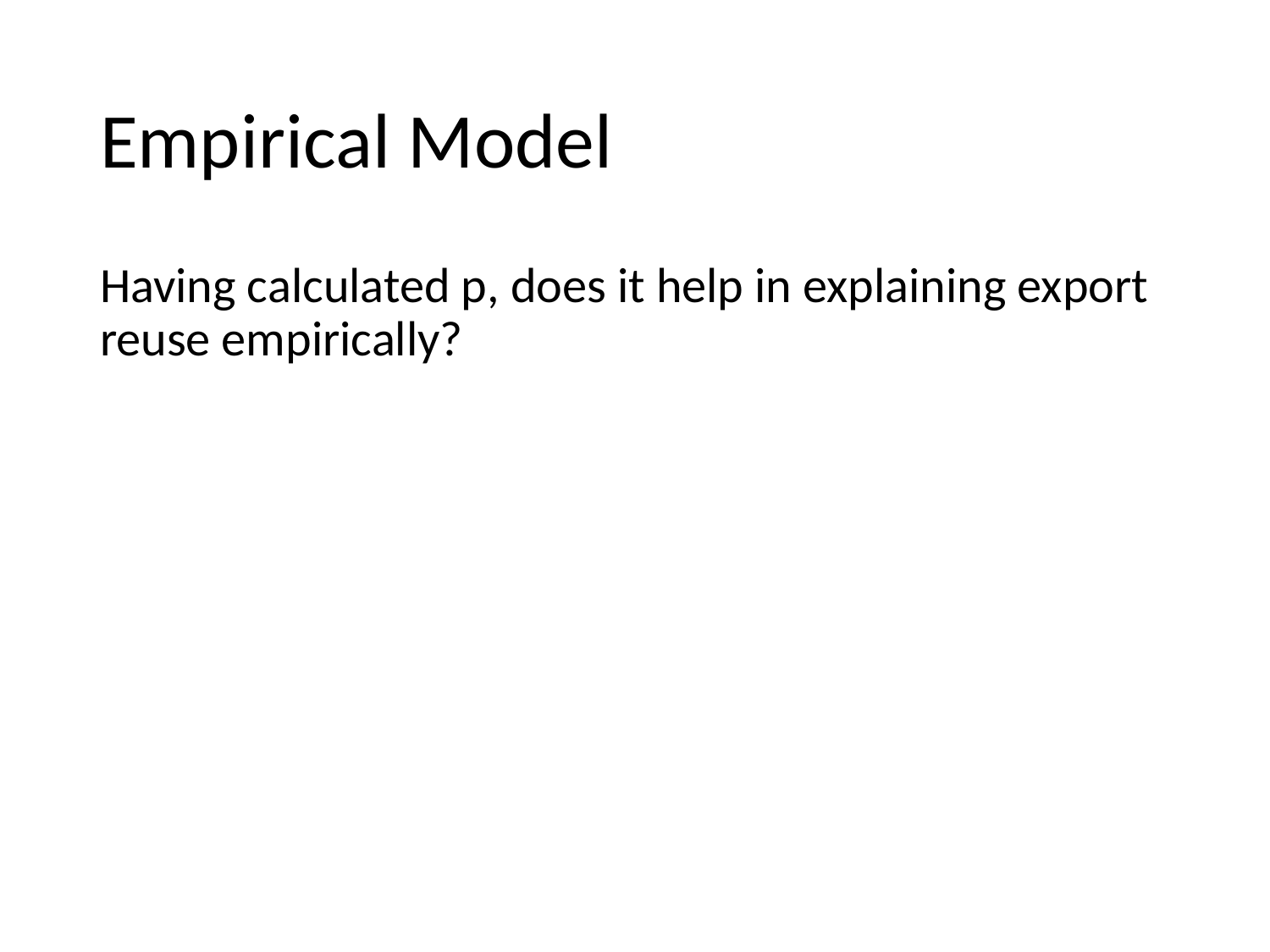

# Empirical Model
Having calculated p, does it help in explaining export reuse empirically?